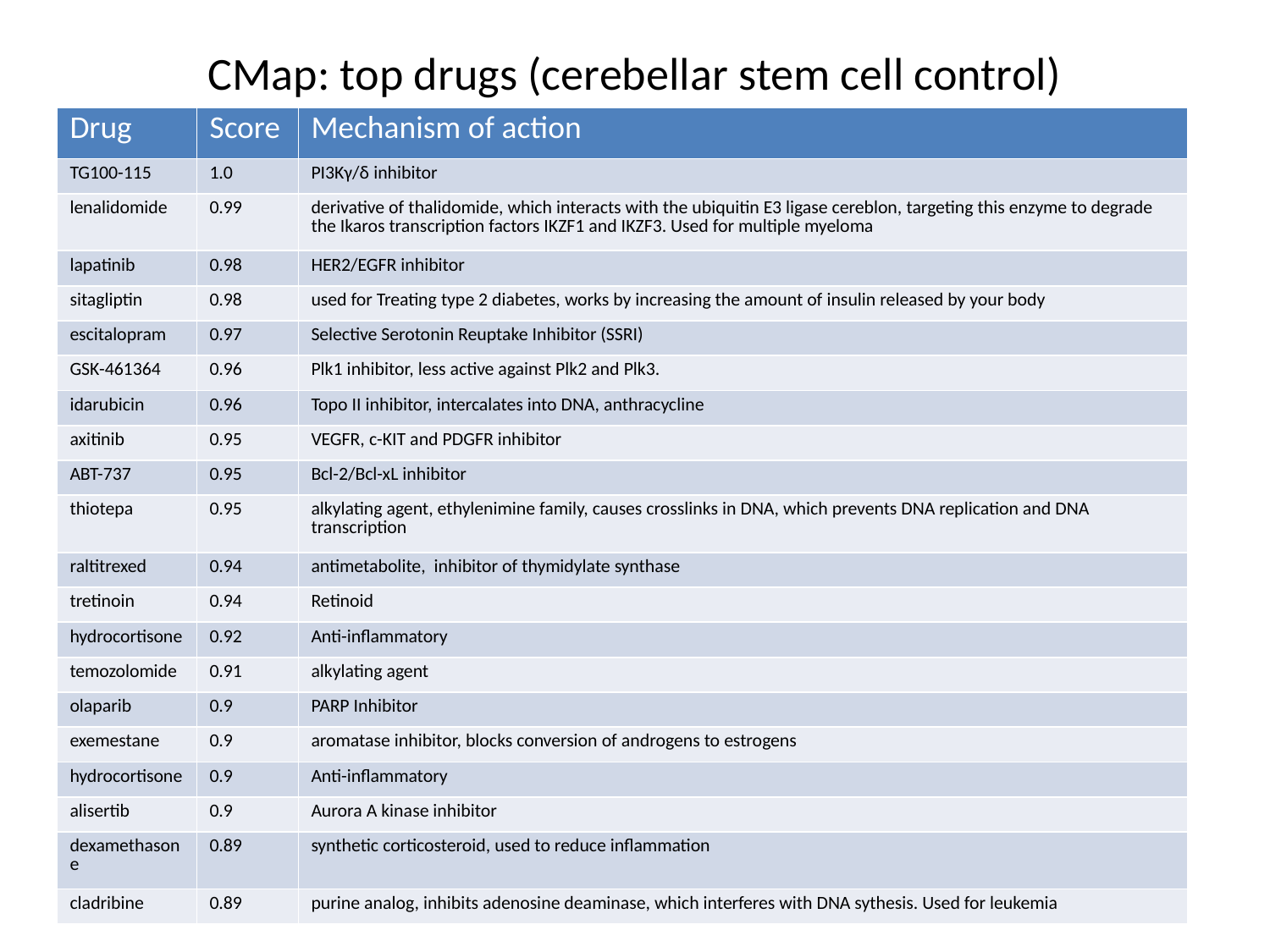

CMap: top drugs (cerebellar stem cell control)
| Drug | Score | Mechanism of action |
| --- | --- | --- |
| TG100-115 | 1.0 | PI3Kγ/δ inhibitor |
| lenalidomide | 0.99 | derivative of thalidomide, which interacts with the ubiquitin E3 ligase cereblon, targeting this enzyme to degrade the Ikaros transcription factors IKZF1 and IKZF3. Used for multiple myeloma |
| lapatinib | 0.98 | HER2/EGFR inhibitor |
| sitagliptin | 0.98 | used for Treating type 2 diabetes, works by increasing the amount of insulin released by your body |
| escitalopram | 0.97 | Selective Serotonin Reuptake Inhibitor (SSRI) |
| GSK-461364 | 0.96 | Plk1 inhibitor, less active against Plk2 and Plk3. |
| idarubicin | 0.96 | Topo II inhibitor, intercalates into DNA, anthracycline |
| axitinib | 0.95 | VEGFR, c-KIT and PDGFR inhibitor |
| ABT-737 | 0.95 | Bcl-2/Bcl-xL inhibitor |
| thiotepa | 0.95 | alkylating agent, ethylenimine family, causes crosslinks in DNA, which prevents DNA replication and DNA transcription |
| raltitrexed | 0.94 | antimetabolite, inhibitor of thymidylate synthase |
| tretinoin | 0.94 | Retinoid |
| hydrocortisone | 0.92 | Anti-inflammatory |
| temozolomide | 0.91 | alkylating agent |
| olaparib | 0.9 | PARP Inhibitor |
| exemestane | 0.9 | aromatase inhibitor, blocks conversion of androgens to estrogens |
| hydrocortisone | 0.9 | Anti-inflammatory |
| alisertib | 0.9 | Aurora A kinase inhibitor |
| dexamethasone | 0.89 | synthetic corticosteroid, used to reduce inflammation |
| cladribine | 0.89 | purine analog, inhibits adenosine deaminase, which interferes with DNA sythesis. Used for leukemia |